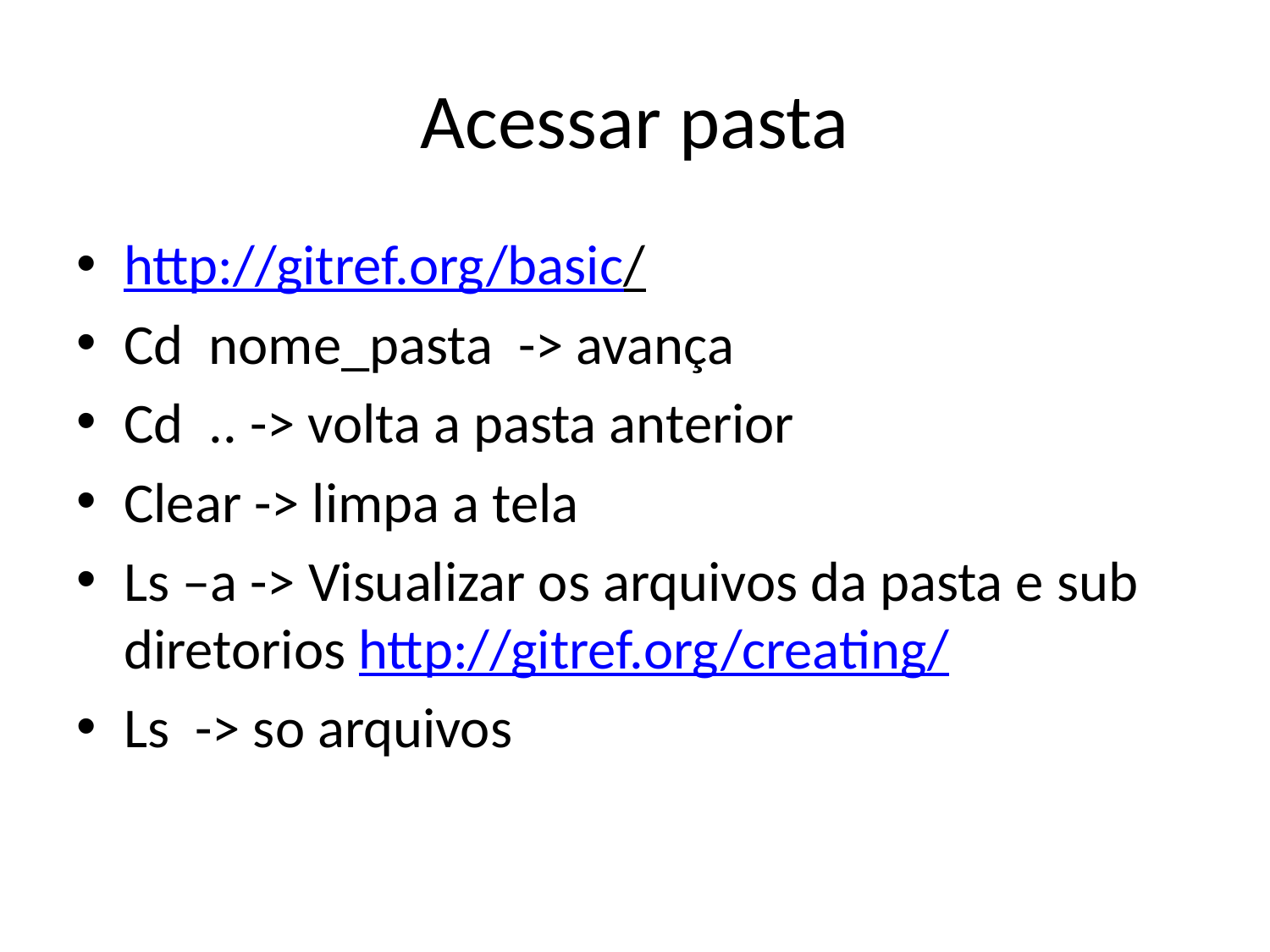

# Acessar pasta
http://gitref.org/basic/
Cd  nome_pasta  -> avança
Cd  .. -> volta a pasta anterior
Clear -> limpa a tela
Ls –a -> Visualizar os arquivos da pasta e sub diretorios http://gitref.org/creating/
Ls  -> so arquivos